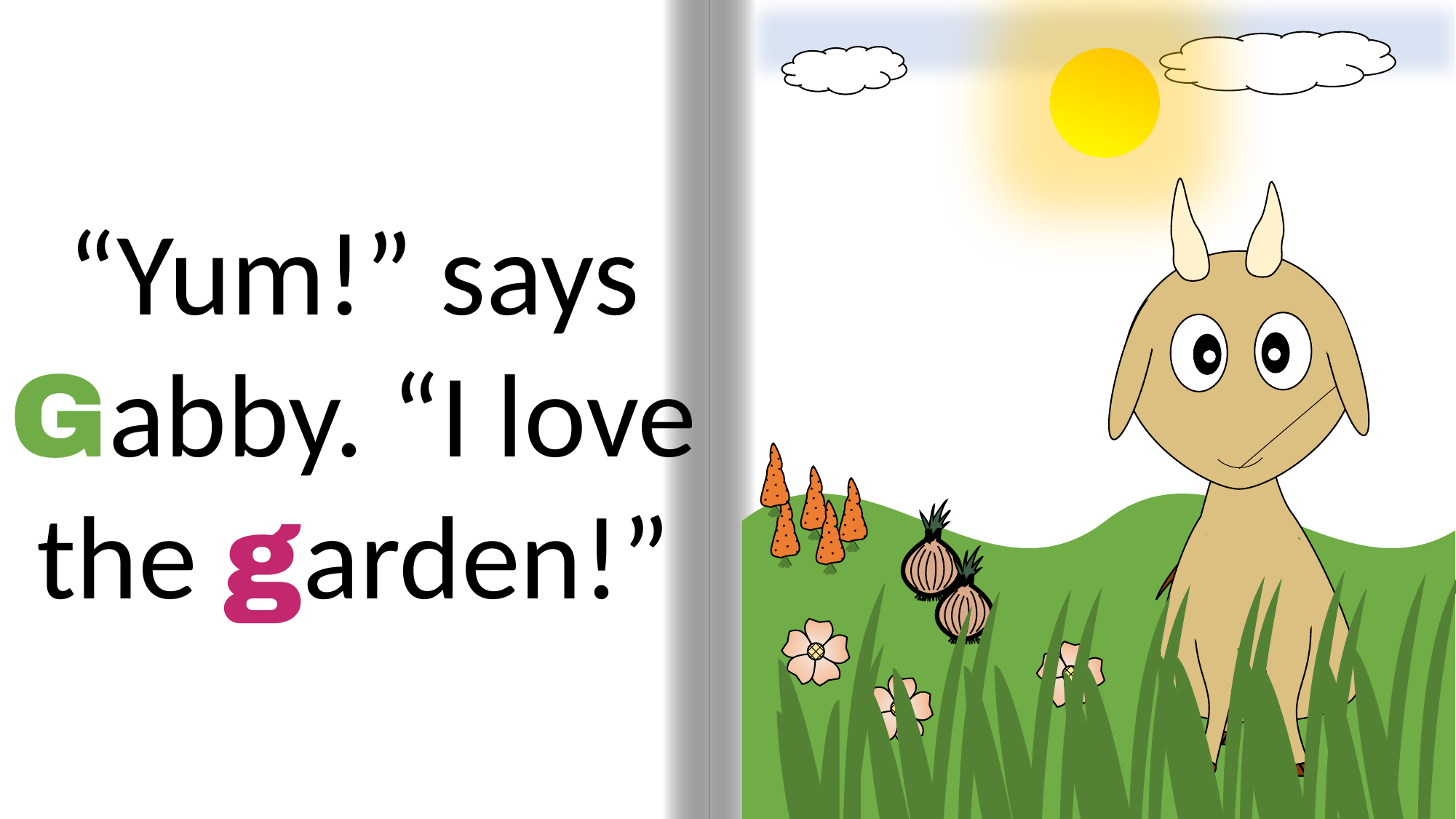

“Yum!” says Gabby. “I love the garden!”